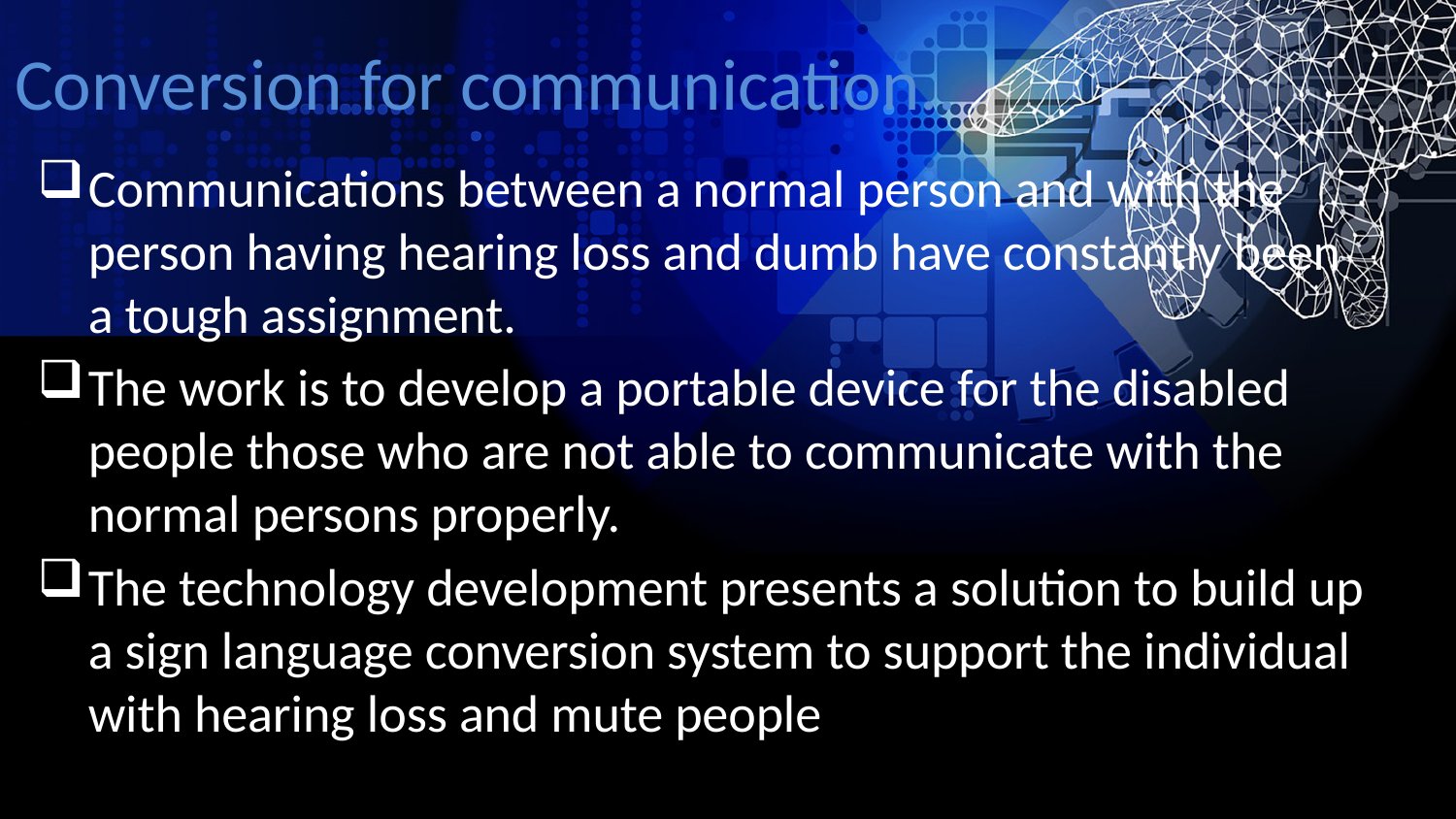

# Conversion for communication..
Communications between a normal person and with the person having hearing loss and dumb have constantly been a tough assignment.
The work is to develop a portable device for the disabled people those who are not able to communicate with the normal persons properly.
The technology development presents a solution to build up a sign language conversion system to support the individual with hearing loss and mute people